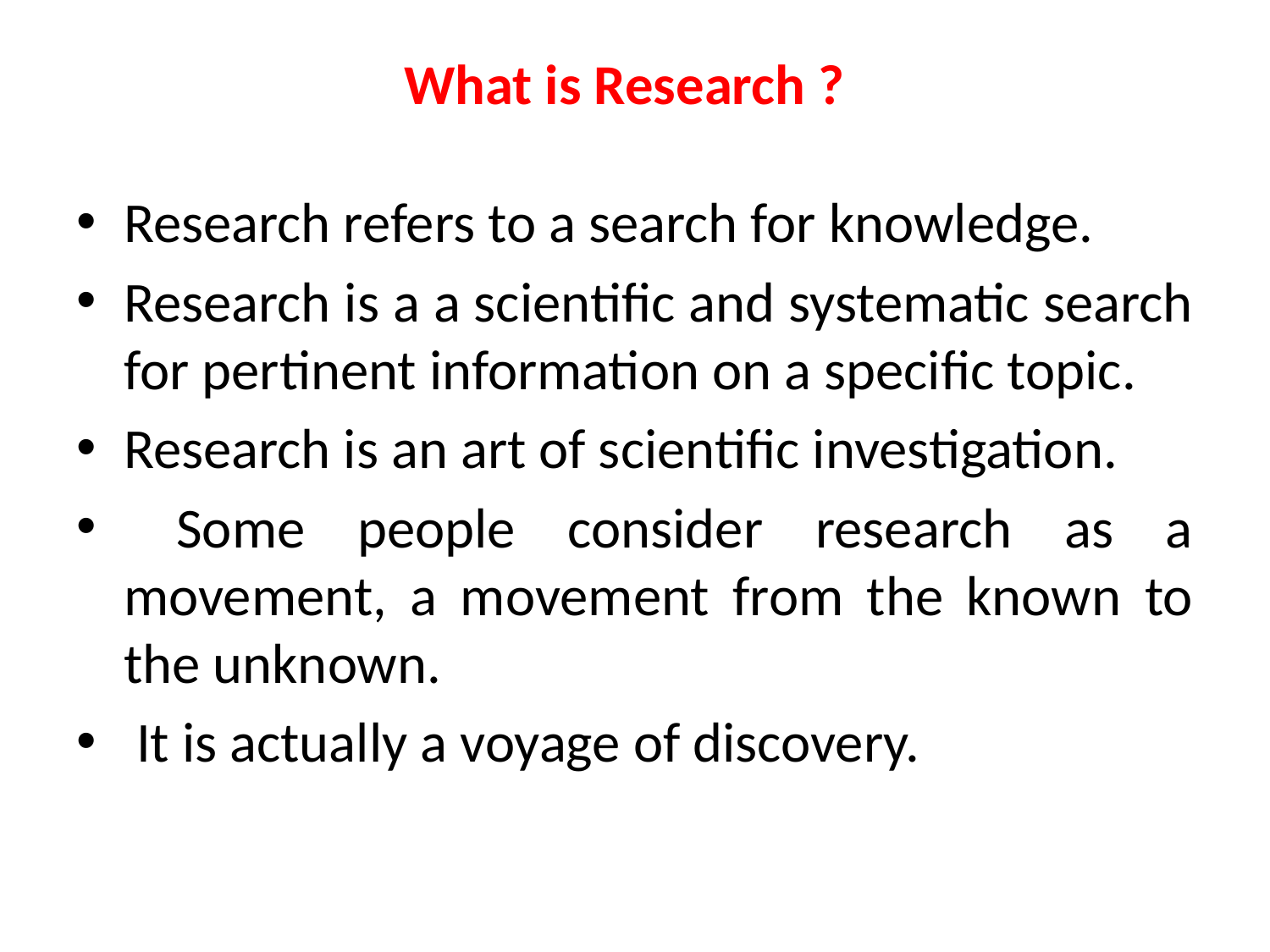

What is Research ?
Research refers to a search for knowledge.
Research is a a scientific and systematic search for pertinent information on a specific topic.
Research is an art of scientific investigation.
 Some people consider research as a movement, a movement from the known to the unknown.
 It is actually a voyage of discovery.